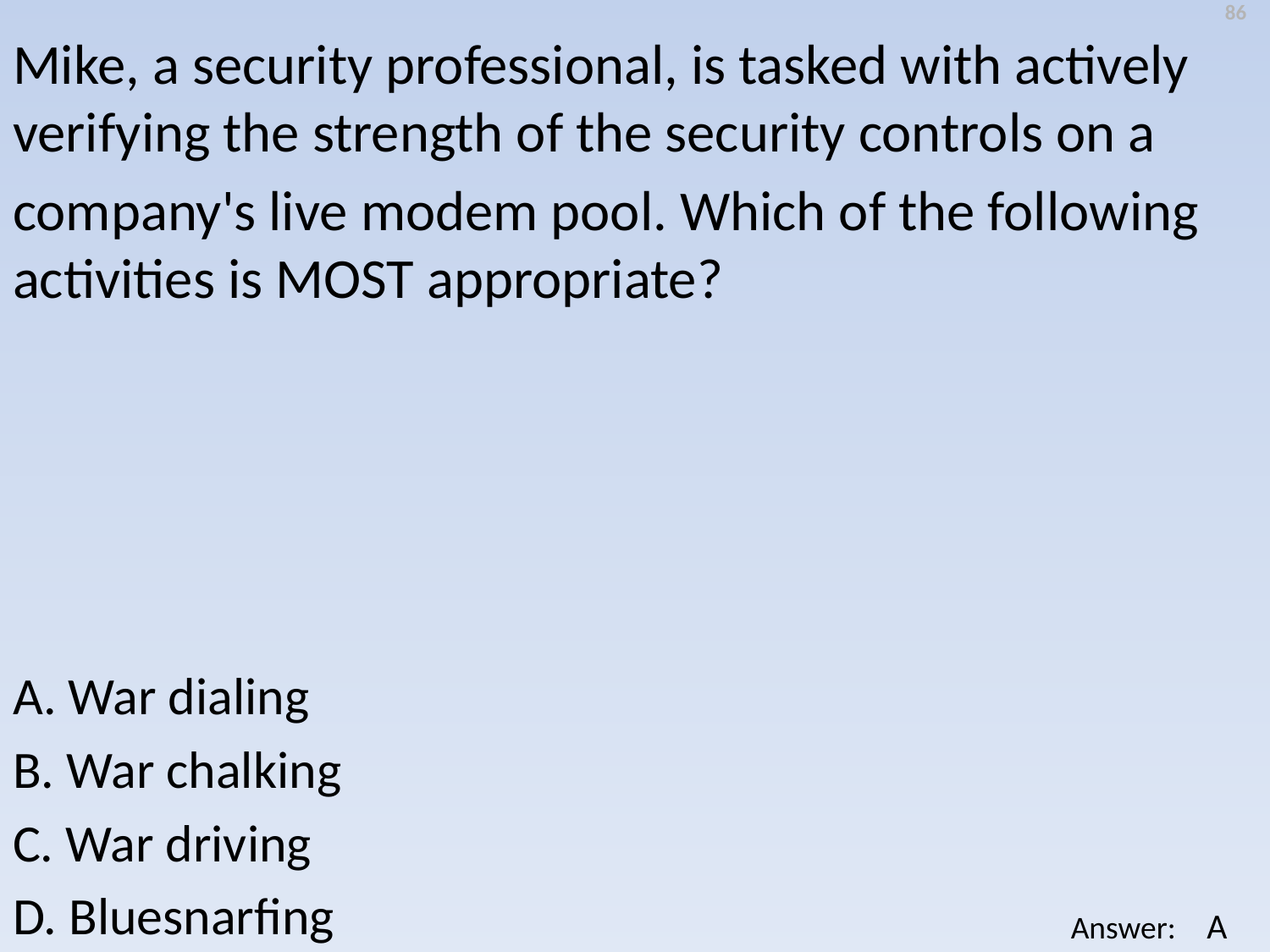

86
Mike, a security professional, is tasked with actively verifying the strength of the security controls on a
company's live modem pool. Which of the following activities is MOST appropriate?
A. War dialing
B. War chalking
C. War driving
D. Bluesnarfing
A